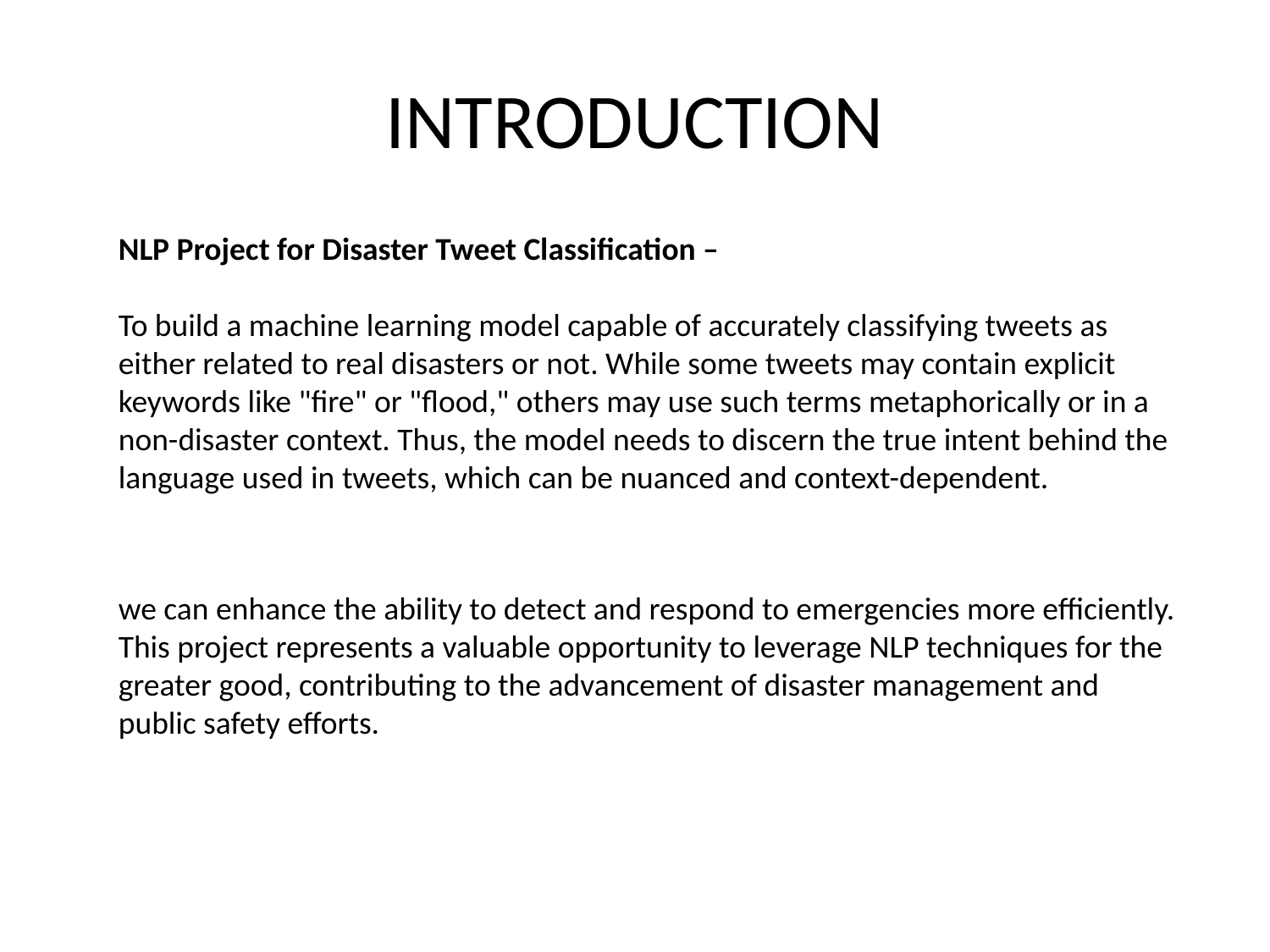

# INTRODUCTION
NLP Project for Disaster Tweet Classification –

To build a machine learning model capable of accurately classifying tweets as either related to real disasters or not. While some tweets may contain explicit keywords like "fire" or "flood," others may use such terms metaphorically or in a non-disaster context. Thus, the model needs to discern the true intent behind the language used in tweets, which can be nuanced and context-dependent.
we can enhance the ability to detect and respond to emergencies more efficiently. This project represents a valuable opportunity to leverage NLP techniques for the greater good, contributing to the advancement of disaster management and public safety efforts.